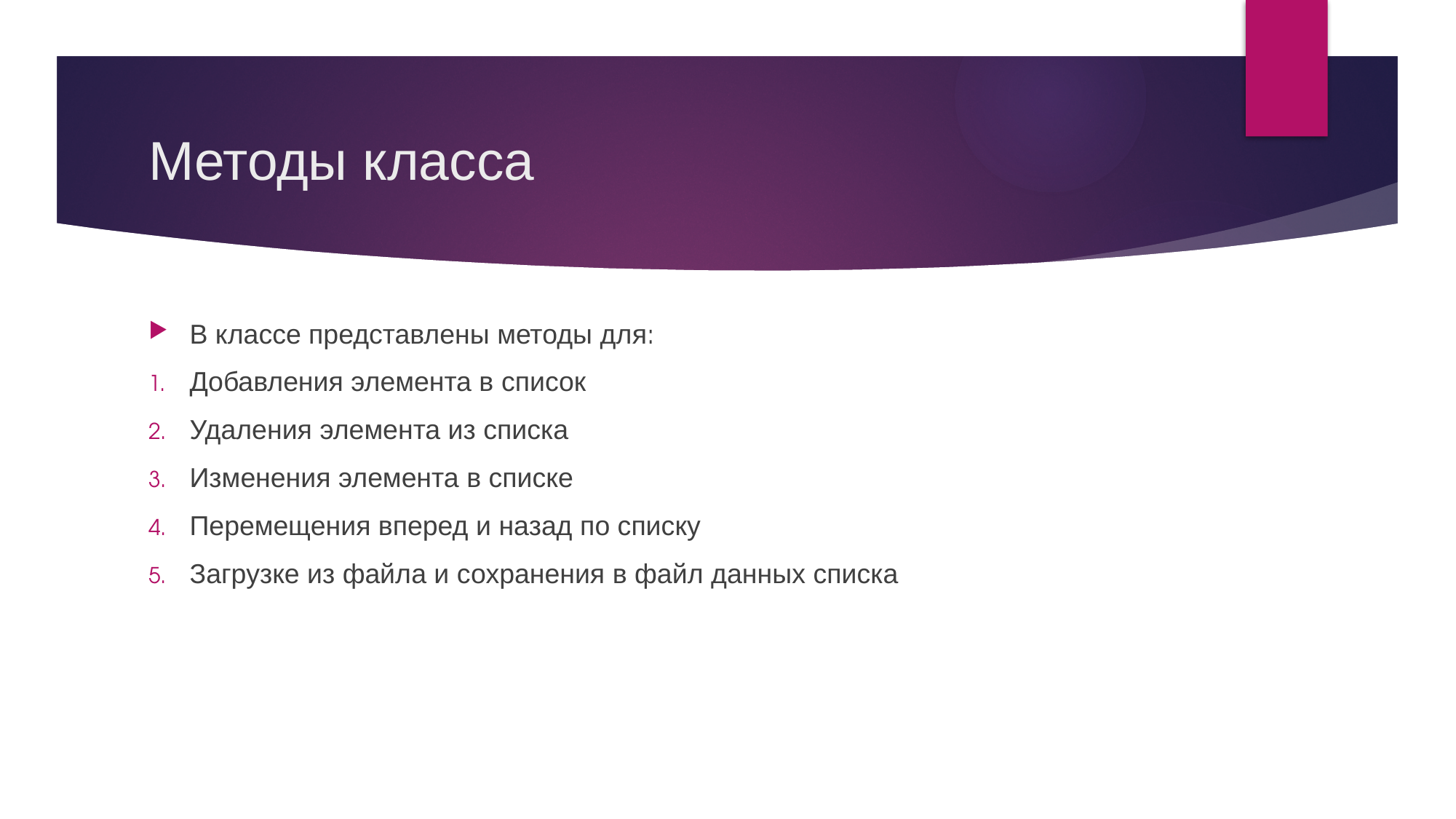

# Методы класса
В классе представлены методы для:
Добавления элемента в список
Удаления элемента из списка
Изменения элемента в списке
Перемещения вперед и назад по списку
Загрузке из файла и сохранения в файл данных списка